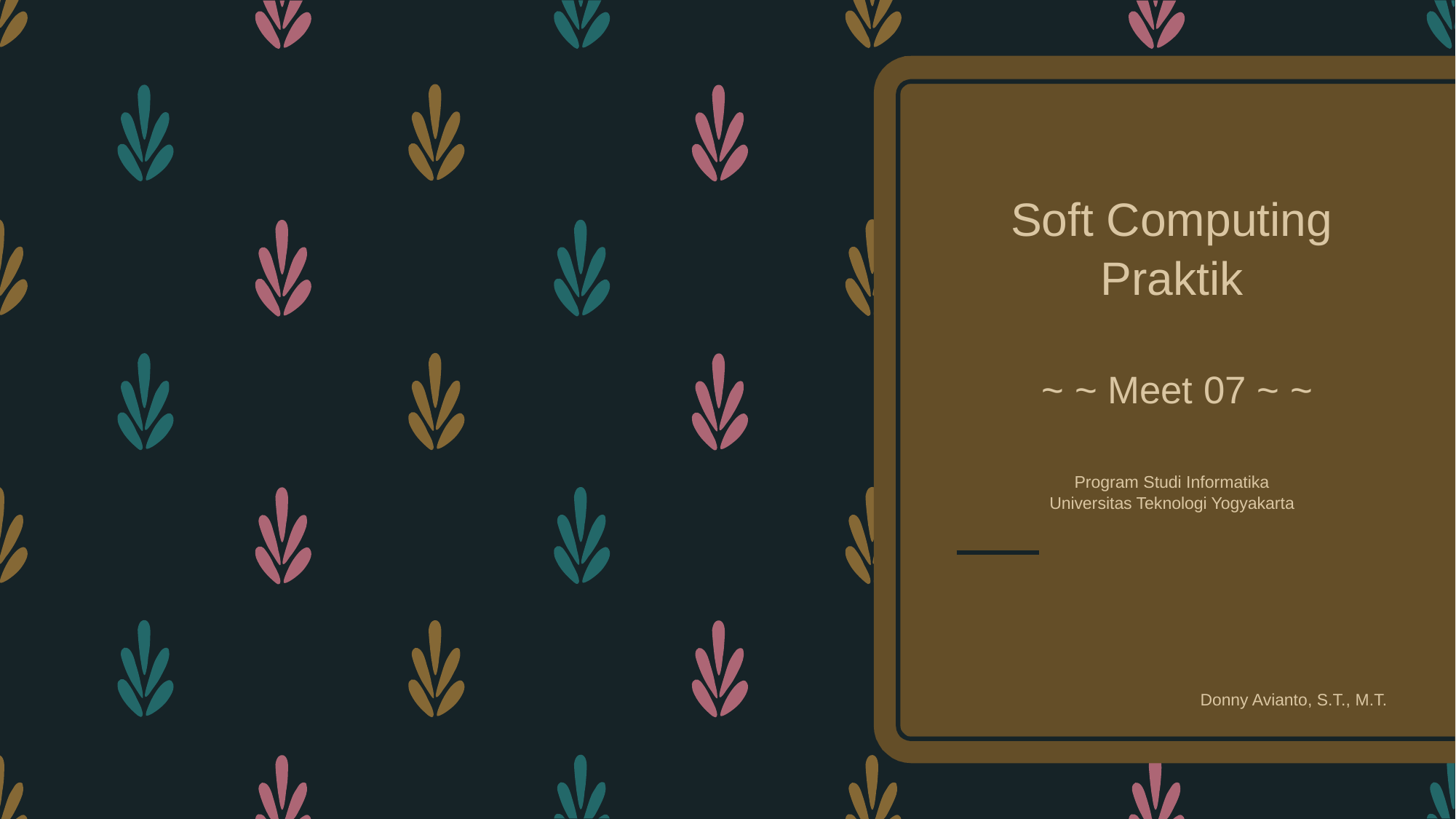

# Soft Computing Praktik ~ ~ Meet 07 ~ ~ Program Studi Informatika Universitas Teknologi Yogyakarta
Donny Avianto, S.T., M.T.